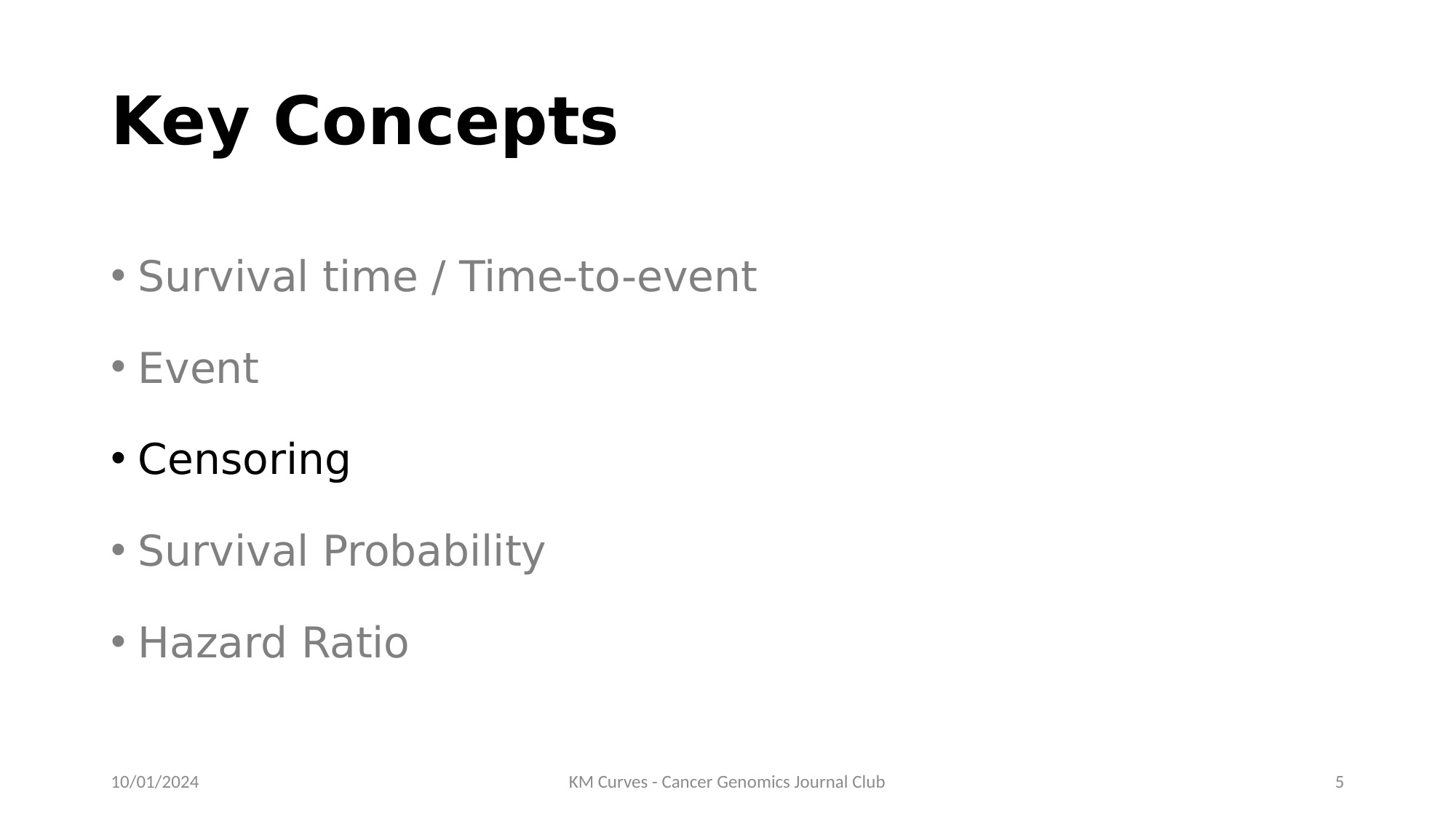

# Key Concepts
Survival time / Time-to-event
Event
Censoring
Survival Probability
Hazard Ratio
10/01/2024
KM Curves - Cancer Genomics Journal Club
5